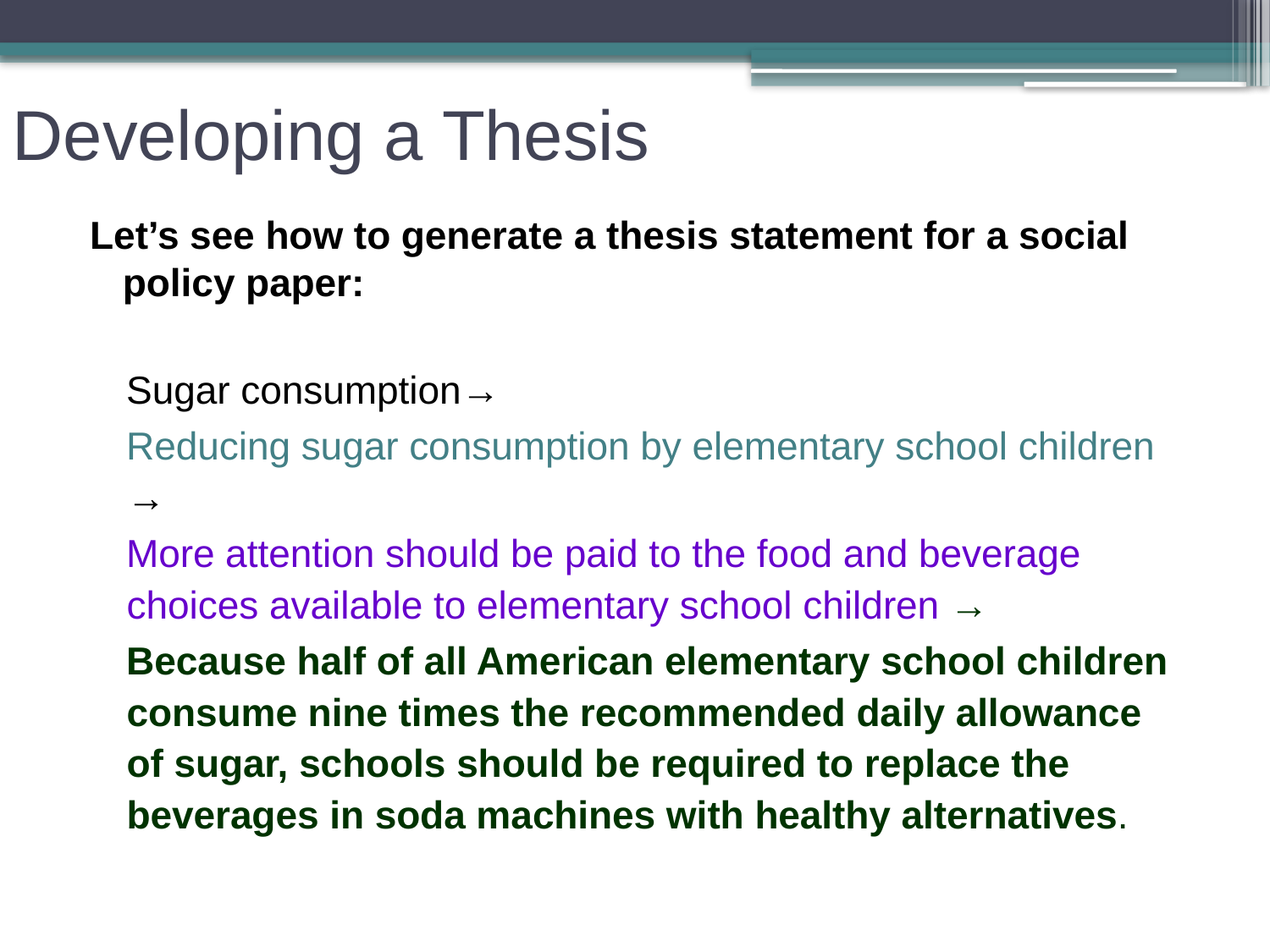

# Developing a Thesis
Let’s see how to generate a thesis statement for a social policy paper:

   Sugar consumption→
   Reducing sugar consumption by elementary school children →
   More attention should be paid to the food and beverage choices available to elementary school children →
   Because half of all American elementary school children consume nine times the recommended daily allowance of sugar, schools should be required to replace the beverages in soda machines with healthy alternatives.